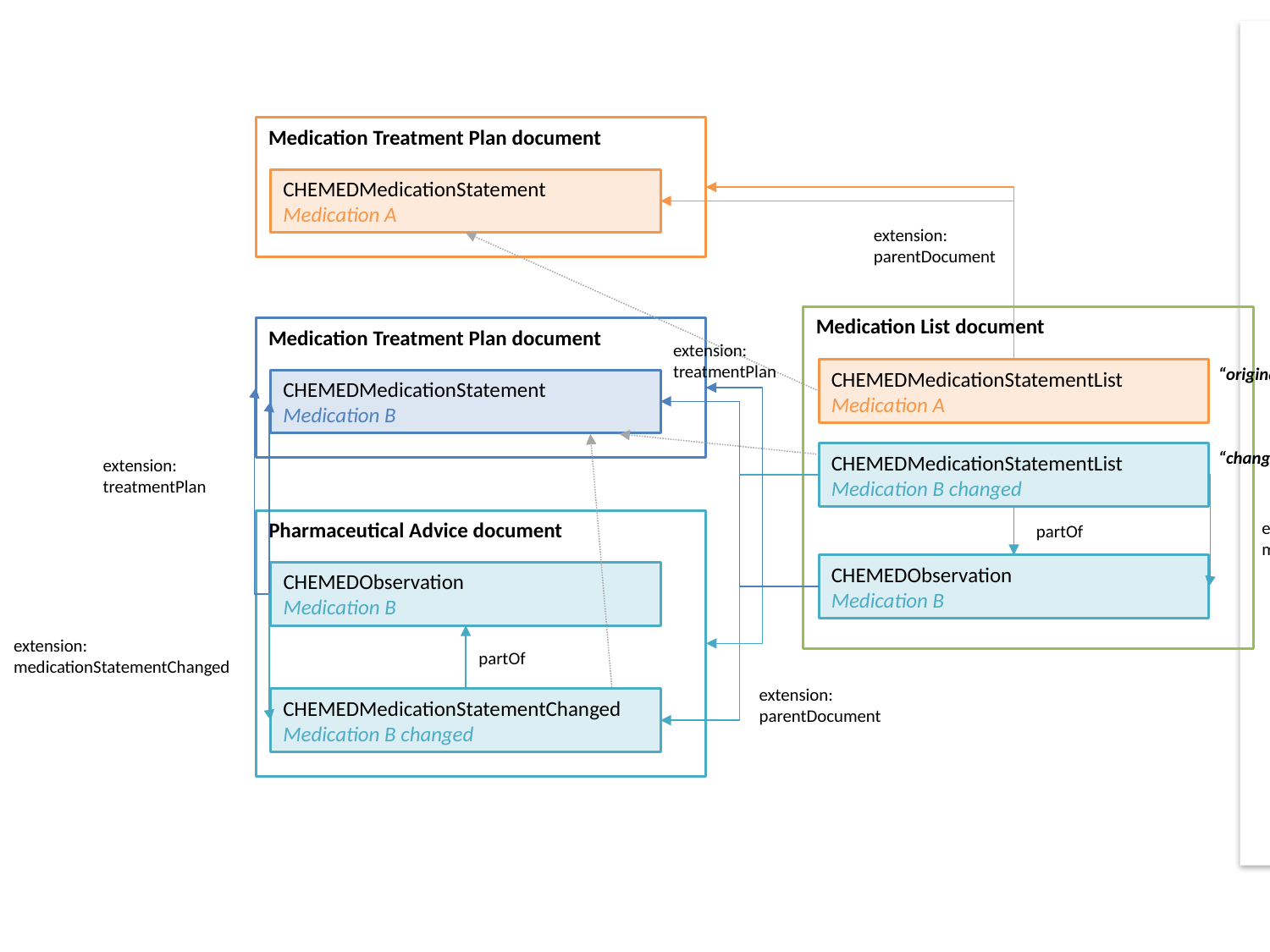

Medication Treatment Plan document

CHEMEDMedicationStatement
Medication A
extension:
parentDocument
Medication List document

Medication Treatment Plan document

extension:
treatmentPlan
“original resource”
CHEMEDMedicationStatementList
Medication A
CHEMEDMedicationStatement
Medication B
“changed resource”
CHEMEDMedicationStatementList
Medication B changed
extension:
treatmentPlan
Pharmaceutical Advice document

extension:
medicationStatementChanged
partOf
CHEMEDObservation
Medication B
CHEMEDObservation
Medication B
extension:
medicationStatementChanged
partOf
extension:
parentDocument
CHEMEDMedicationStatementChanged
Medication B changed